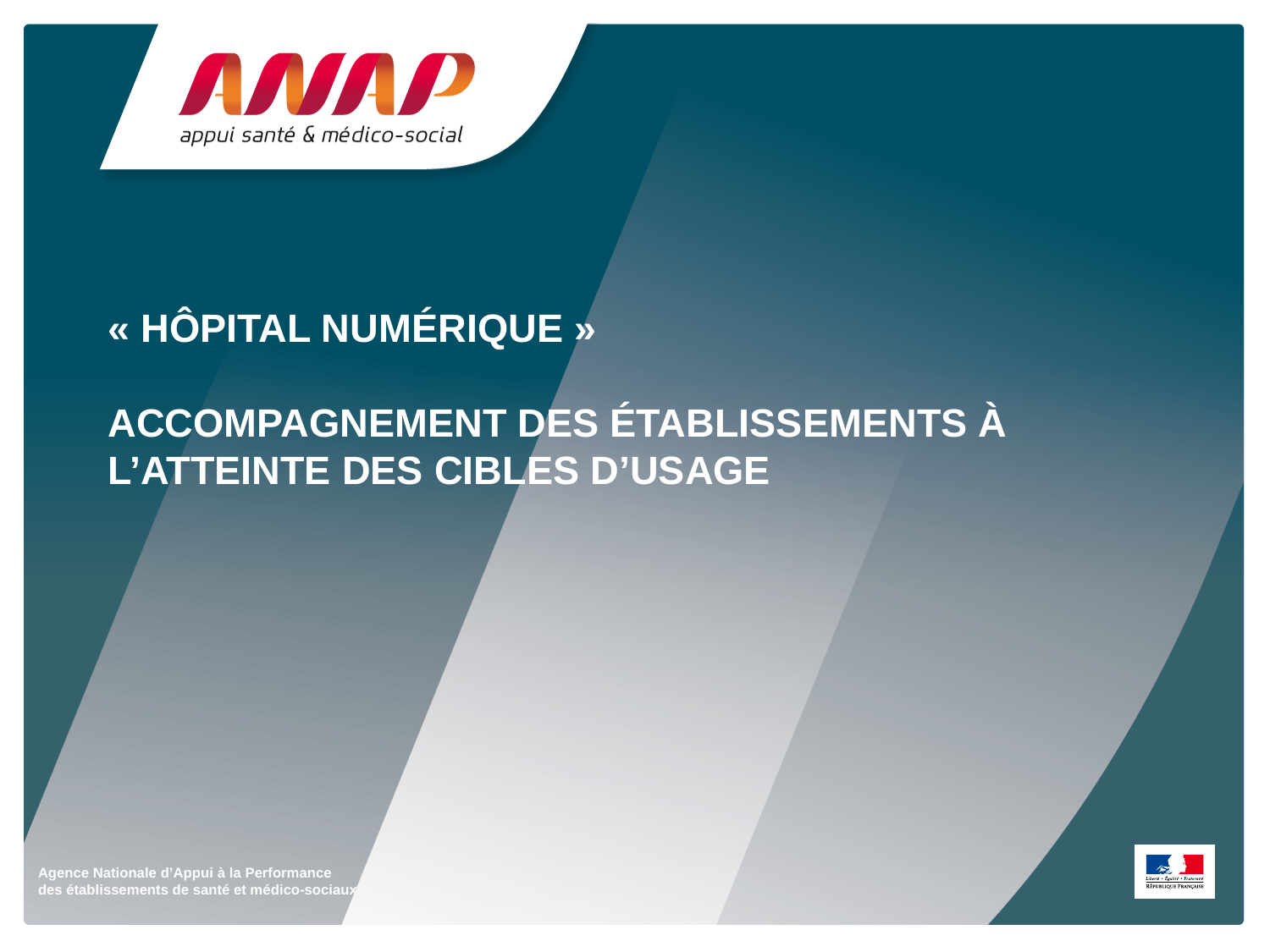

# « hôpital numérique » Accompagnement des établissements à l’atteinte des cibles d’usage